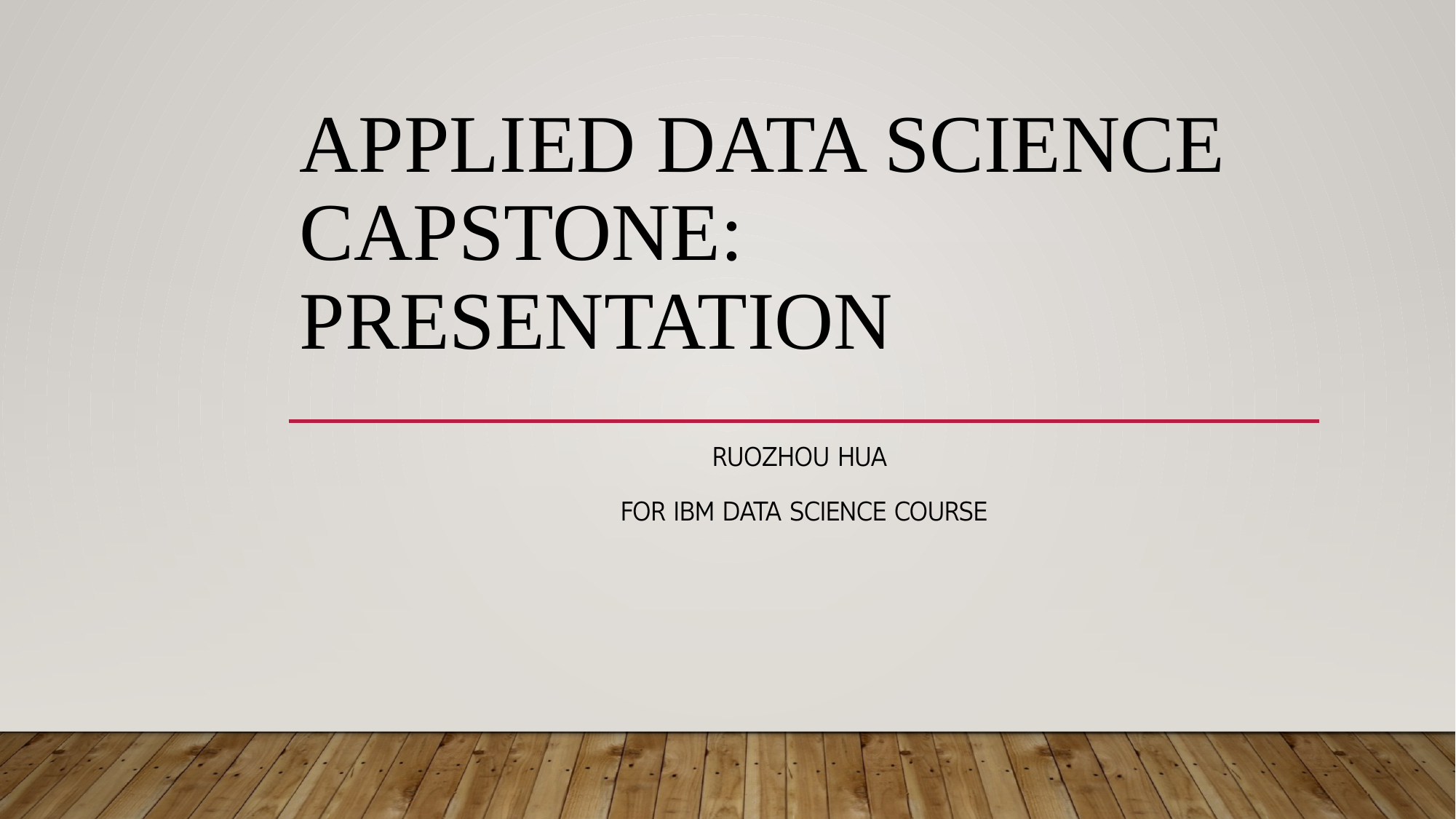

# Applied Data Science Capstone: Presentation
Ruozhou hua
For IBM Data Science Course